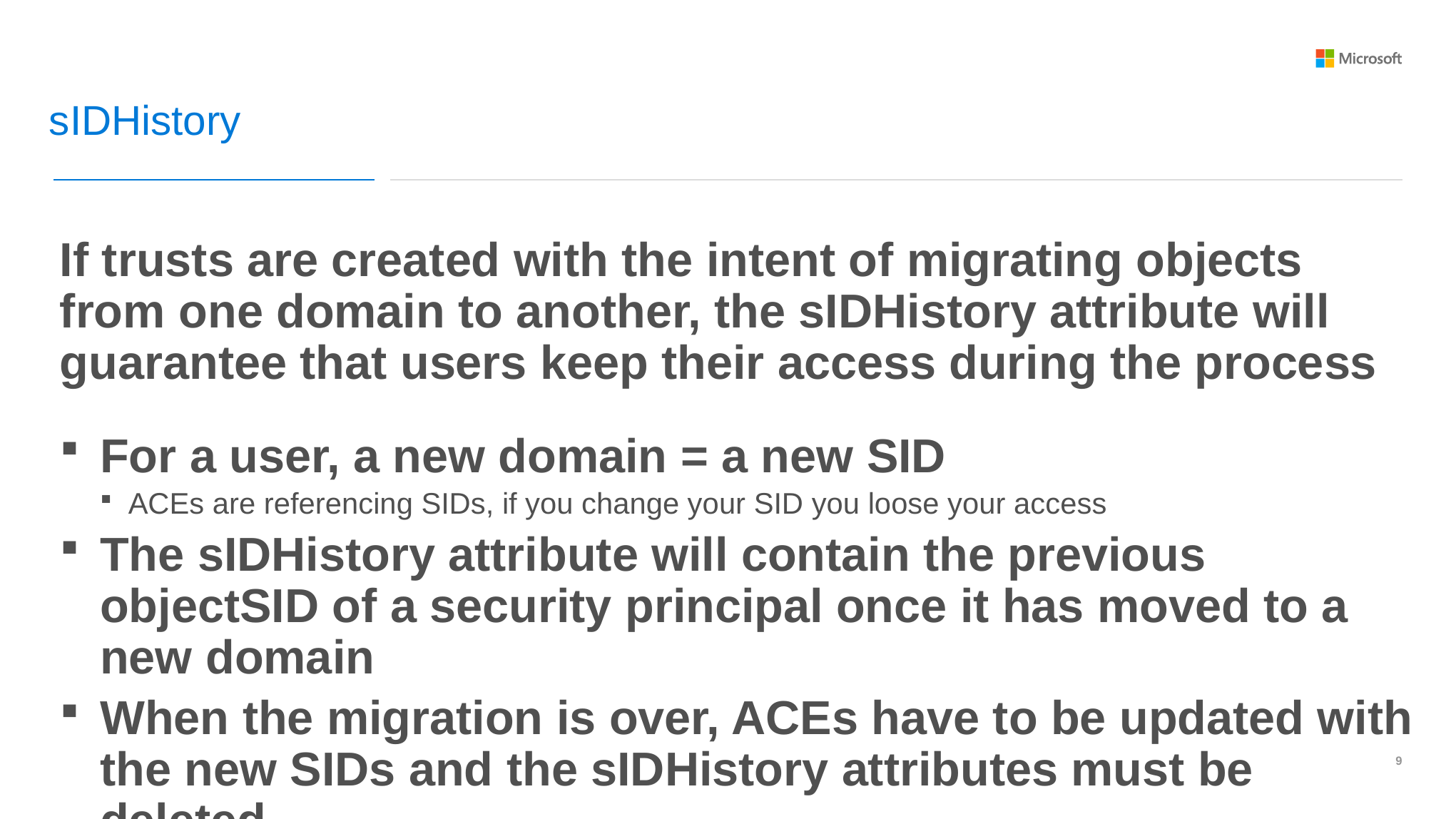

sIDHistory
If trusts are created with the intent of migrating objects from one domain to another, the sIDHistory attribute will guarantee that users keep their access during the process
For a user, a new domain = a new SID
ACEs are referencing SIDs, if you change your SID you loose your access
The sIDHistory attribute will contain the previous objectSID of a security principal once it has moved to a new domain
When the migration is over, ACEs have to be updated with the new SIDs and the sIDHistory attributes must be deleted
9